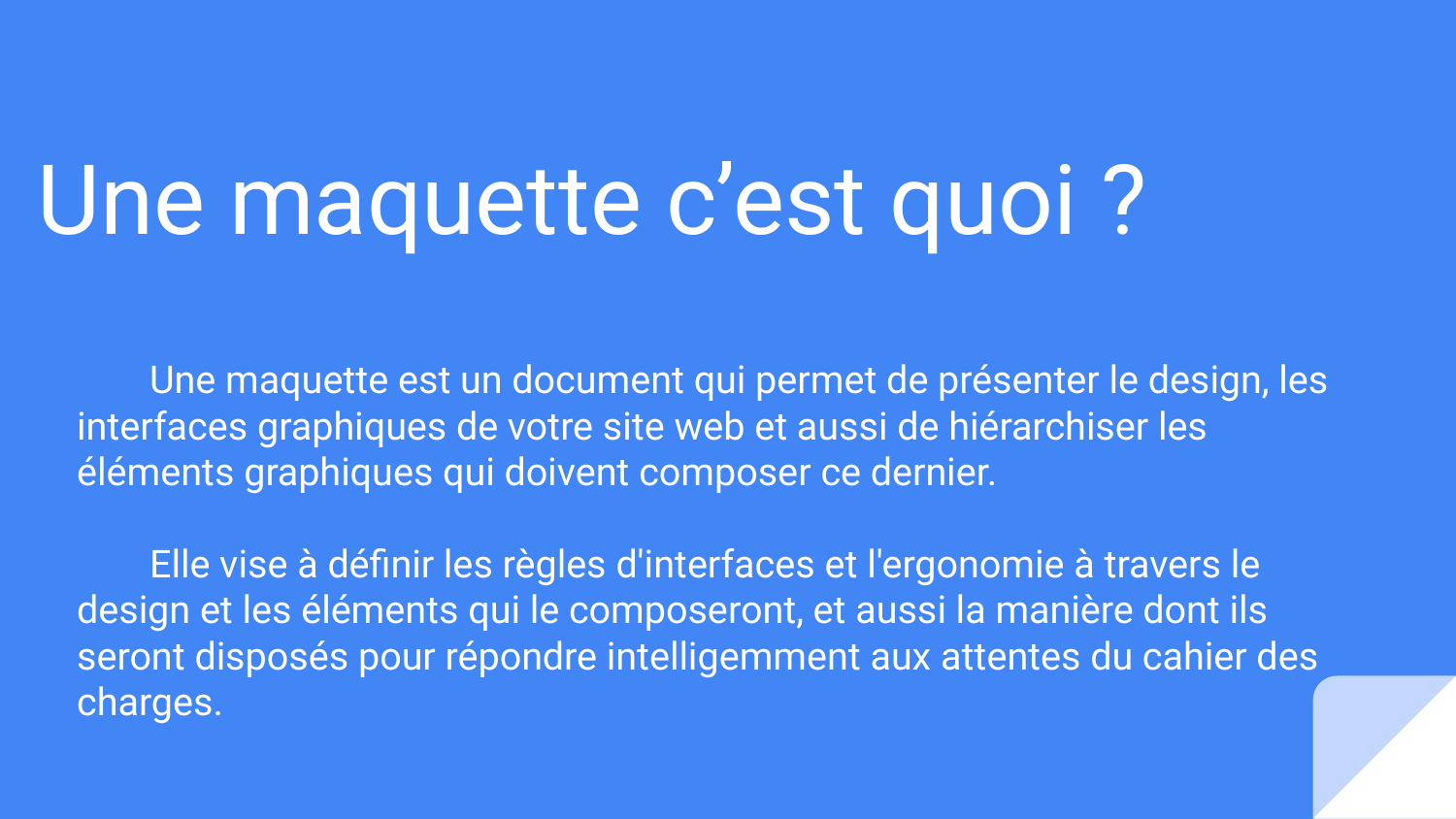

# Une maquette c’est quoi ?
Une maquette est un document qui permet de présenter le design, les interfaces graphiques de votre site web et aussi de hiérarchiser les éléments graphiques qui doivent composer ce dernier.

Elle vise à définir les règles d'interfaces et l'ergonomie à travers le design et les éléments qui le composeront, et aussi la manière dont ils seront disposés pour répondre intelligemment aux attentes du cahier des charges.